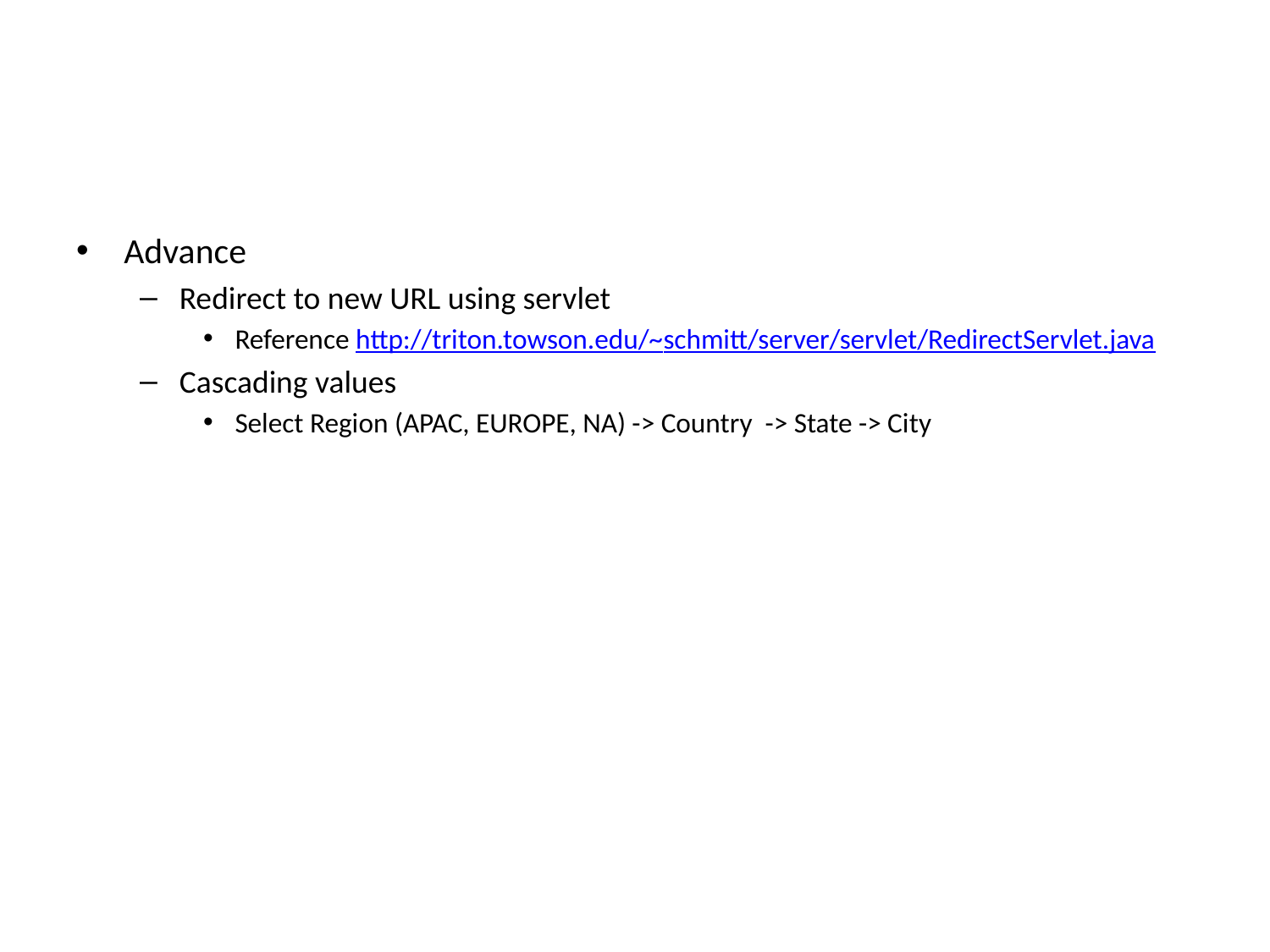

#
Advance
Redirect to new URL using servlet
Reference http://triton.towson.edu/~schmitt/server/servlet/RedirectServlet.java
Cascading values
Select Region (APAC, EUROPE, NA) -> Country  -> State -> City